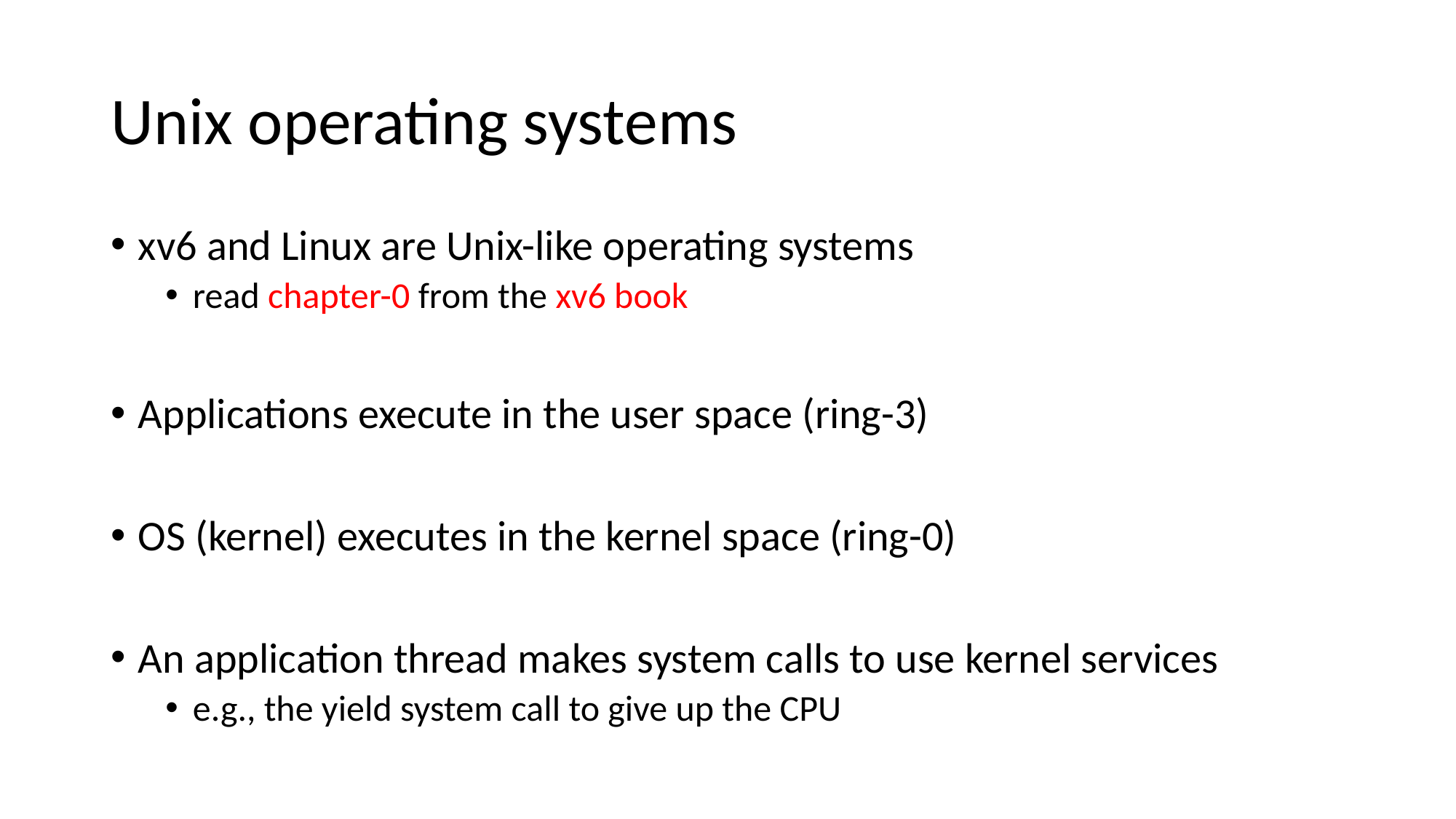

# Unix operating systems
xv6 and Linux are Unix-like operating systems
read chapter-0 from the xv6 book

Applications execute in the user space (ring-3)

OS (kernel) executes in the kernel space (ring-0)

An application thread makes system calls to use kernel services
e.g., the yield system call to give up the CPU